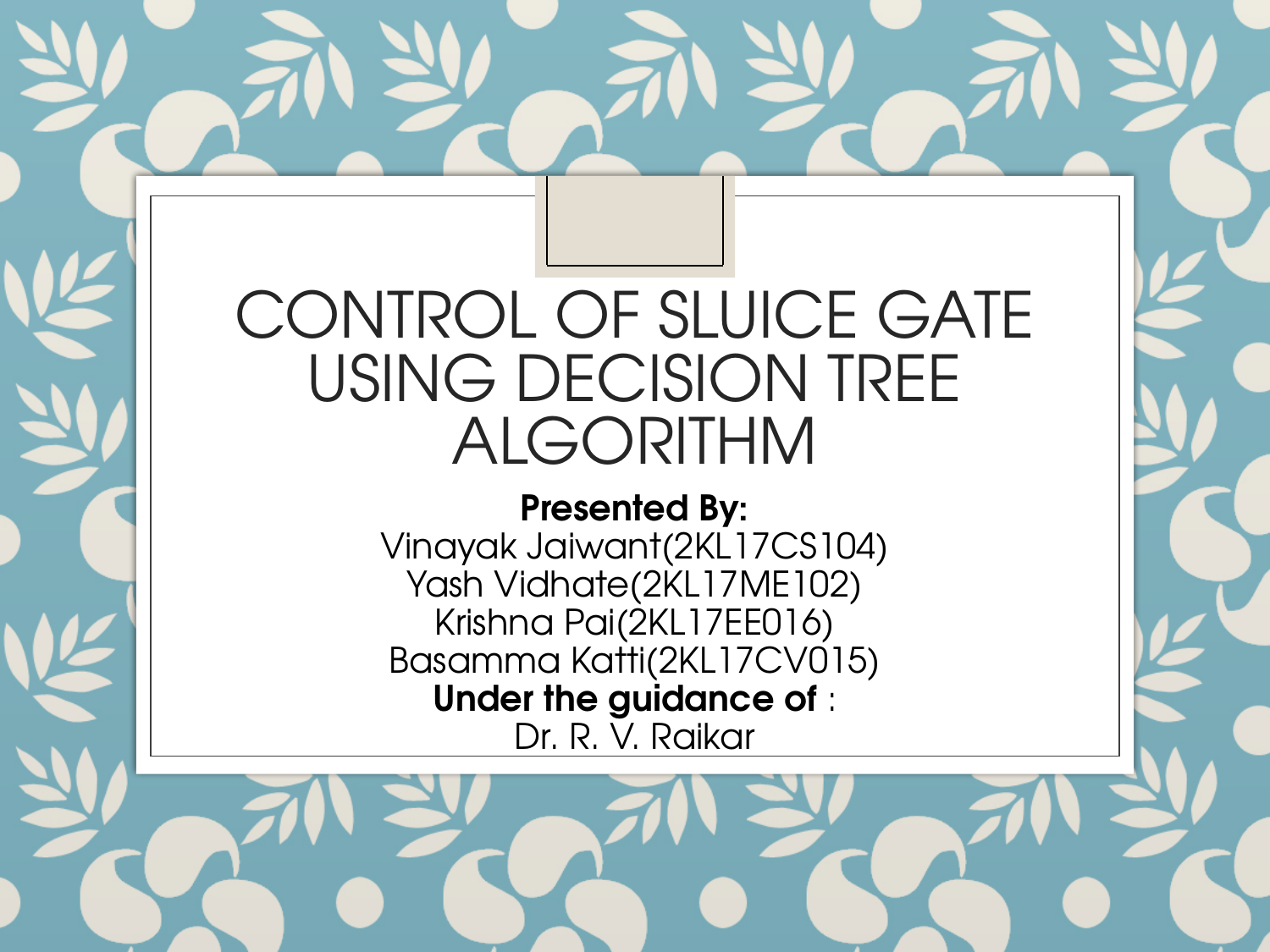

# CONTROL OF SLUICE GATE USING DECISION TREE ALGORITHM
Presented By:
Vinayak Jaiwant(2KL17CS104)
Yash Vidhate(2KL17ME102)
Krishna Pai(2KL17EE016)
Basamma Katti(2KL17CV015)
Under the guidance of :
Dr. R. V. Raikar